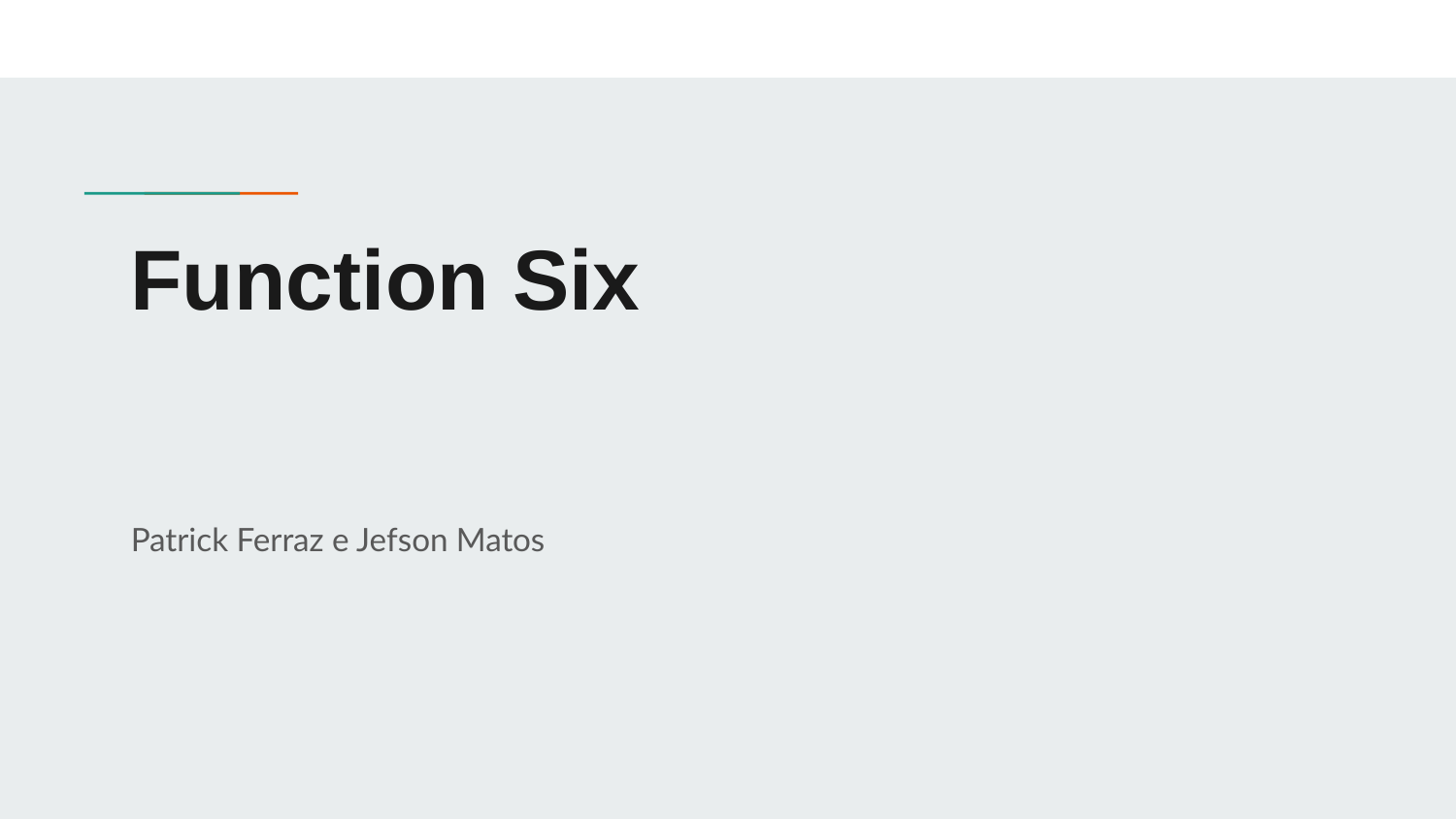

# Function Six
Patrick Ferraz e Jefson Matos